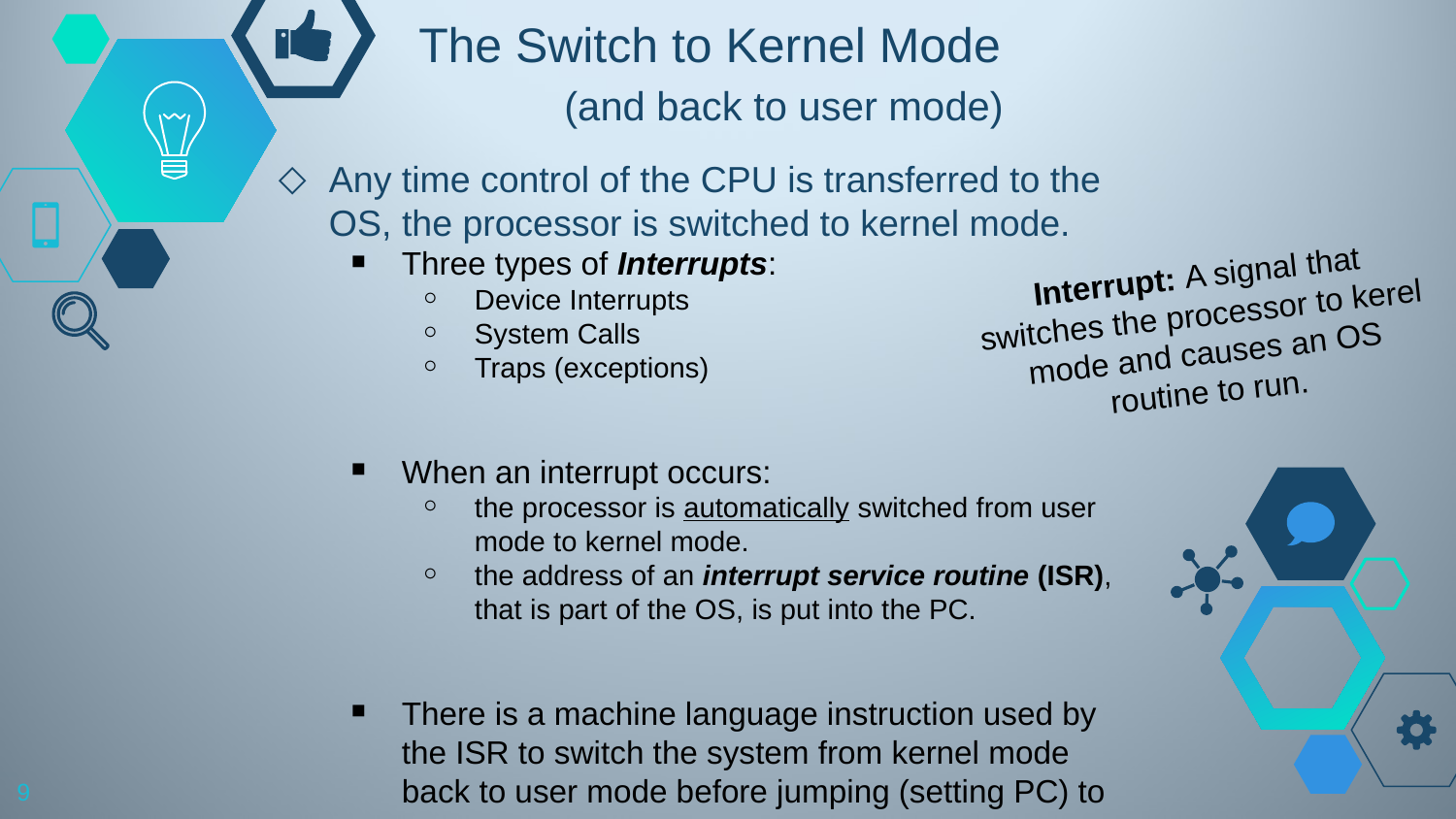

# The Switch to Kernel Mode (and back to user mode)
Any time control of the CPU is transferred to the OS, the processor is switched to kernel mode.
Three types of Interrupts:
Device Interrupts
System Calls
Traps (exceptions)

When an interrupt occurs:
the processor is automatically switched from user mode to kernel mode.
the address of an interrupt service routine (ISR), that is part of the OS, is put into the PC.

There is a machine language instruction used by the ISR to switch the system from kernel mode back to user mode before jumping (setting PC) to a user process.
Interrupt: A signal that switches the processor to kerel mode and causes an OS routine to run.
9